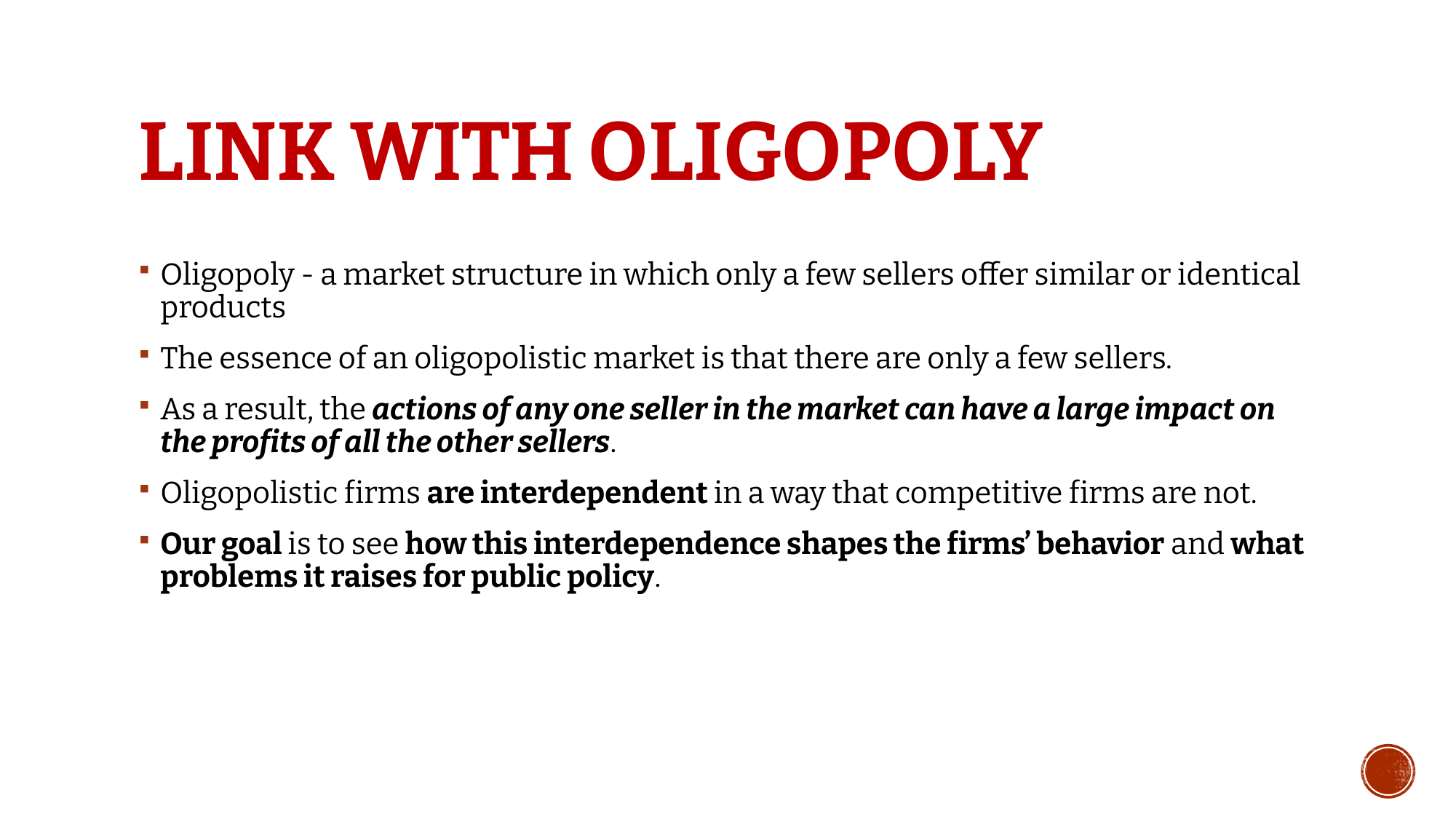

# Link with Oligopoly
Oligopoly - a market structure in which only a few sellers offer similar or identical products
The essence of an oligopolistic market is that there are only a few sellers.
As a result, the actions of any one seller in the market can have a large impact on the profits of all the other sellers.
Oligopolistic firms are interdependent in a way that competitive firms are not.
Our goal is to see how this interdependence shapes the firms’ behavior and what problems it raises for public policy.